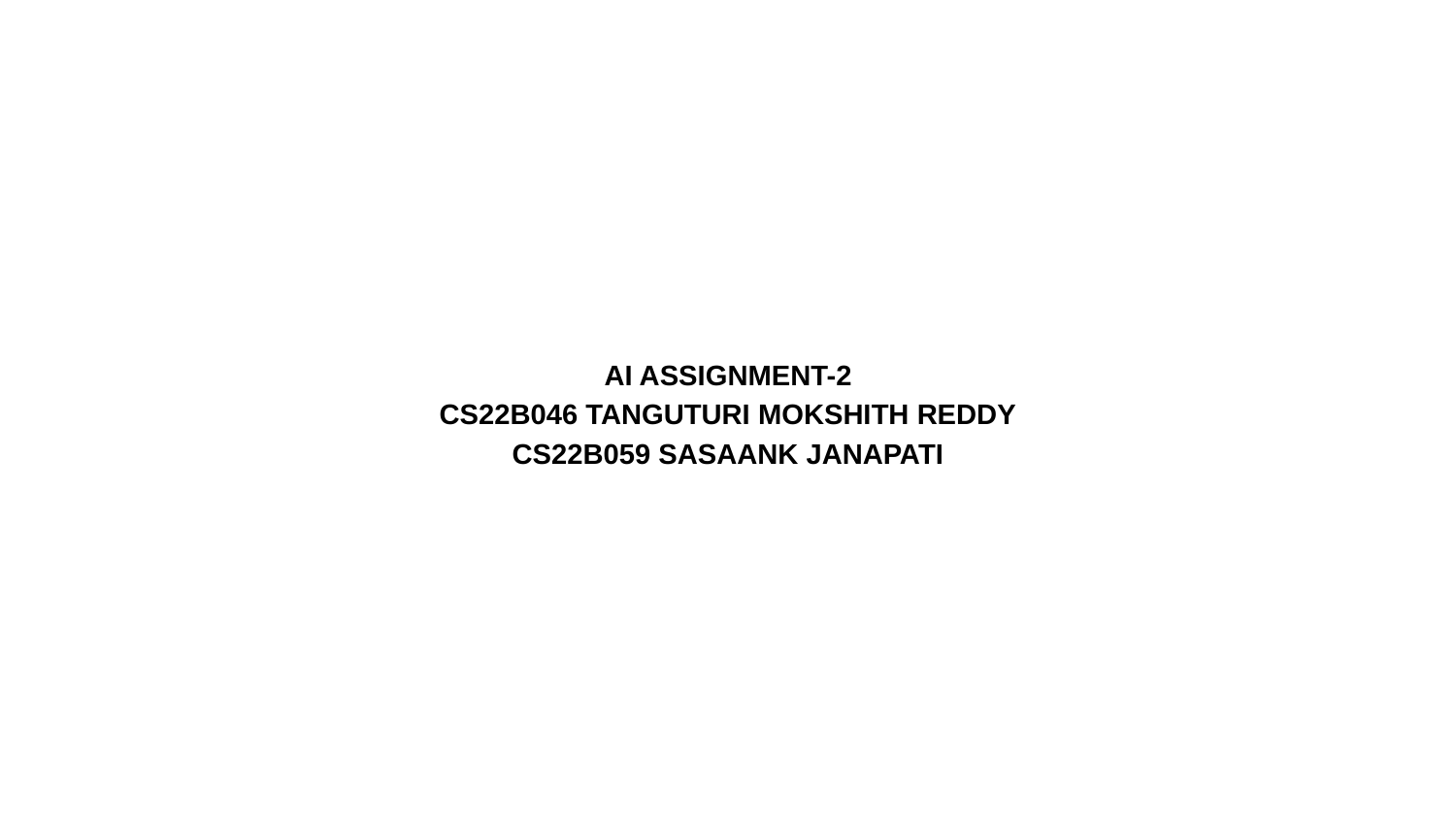

AI ASSIGNMENT-2
CS22B046 TANGUTURI MOKSHITH REDDY
CS22B059 SASAANK JANAPATI